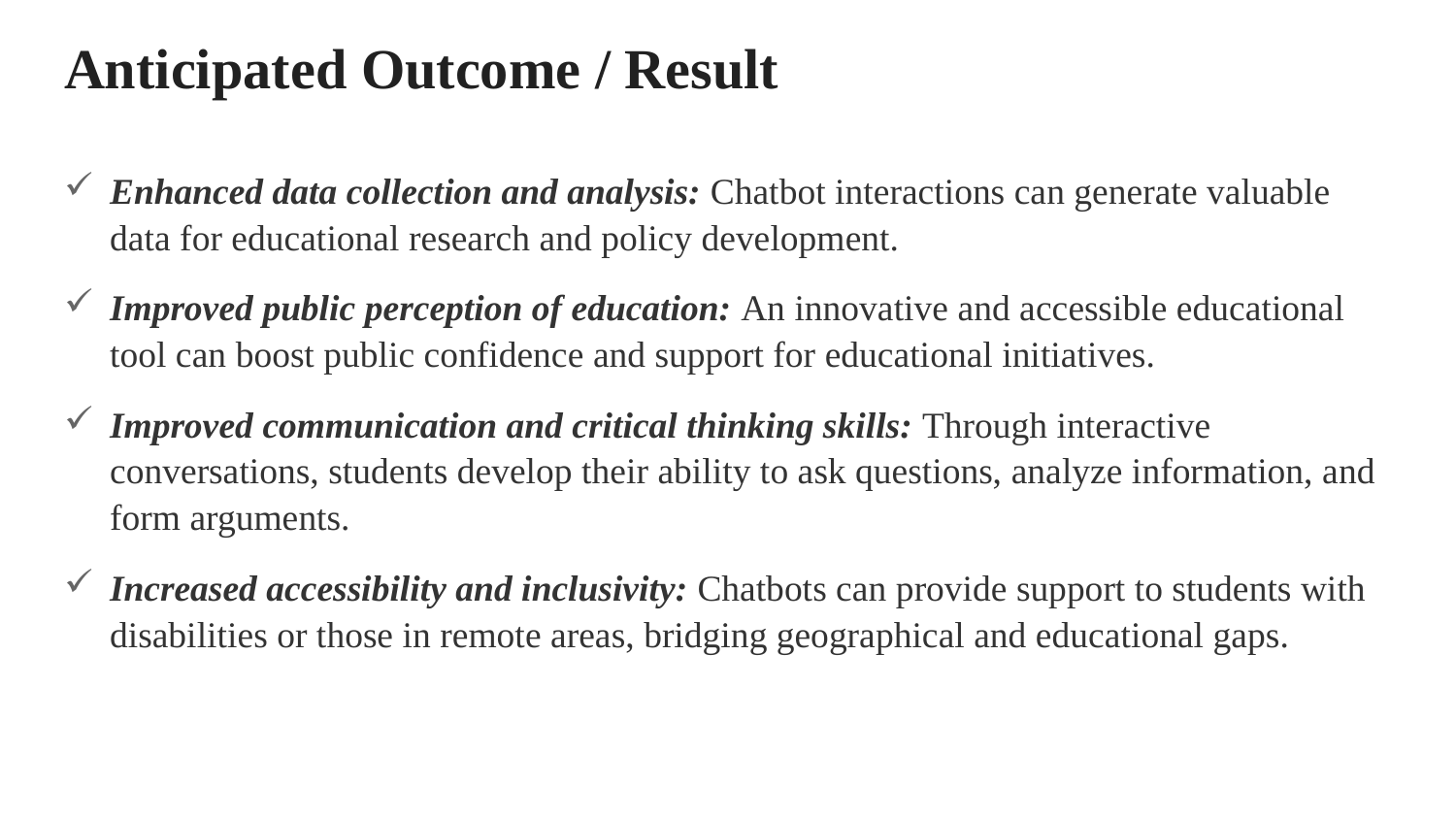

# Anticipated Outcome / Result
Enhanced data collection and analysis: Chatbot interactions can generate valuable data for educational research and policy development.
Improved public perception of education: An innovative and accessible educational tool can boost public confidence and support for educational initiatives.
Improved communication and critical thinking skills: Through interactive conversations, students develop their ability to ask questions, analyze information, and form arguments.
Increased accessibility and inclusivity: Chatbots can provide support to students with disabilities or those in remote areas, bridging geographical and educational gaps.